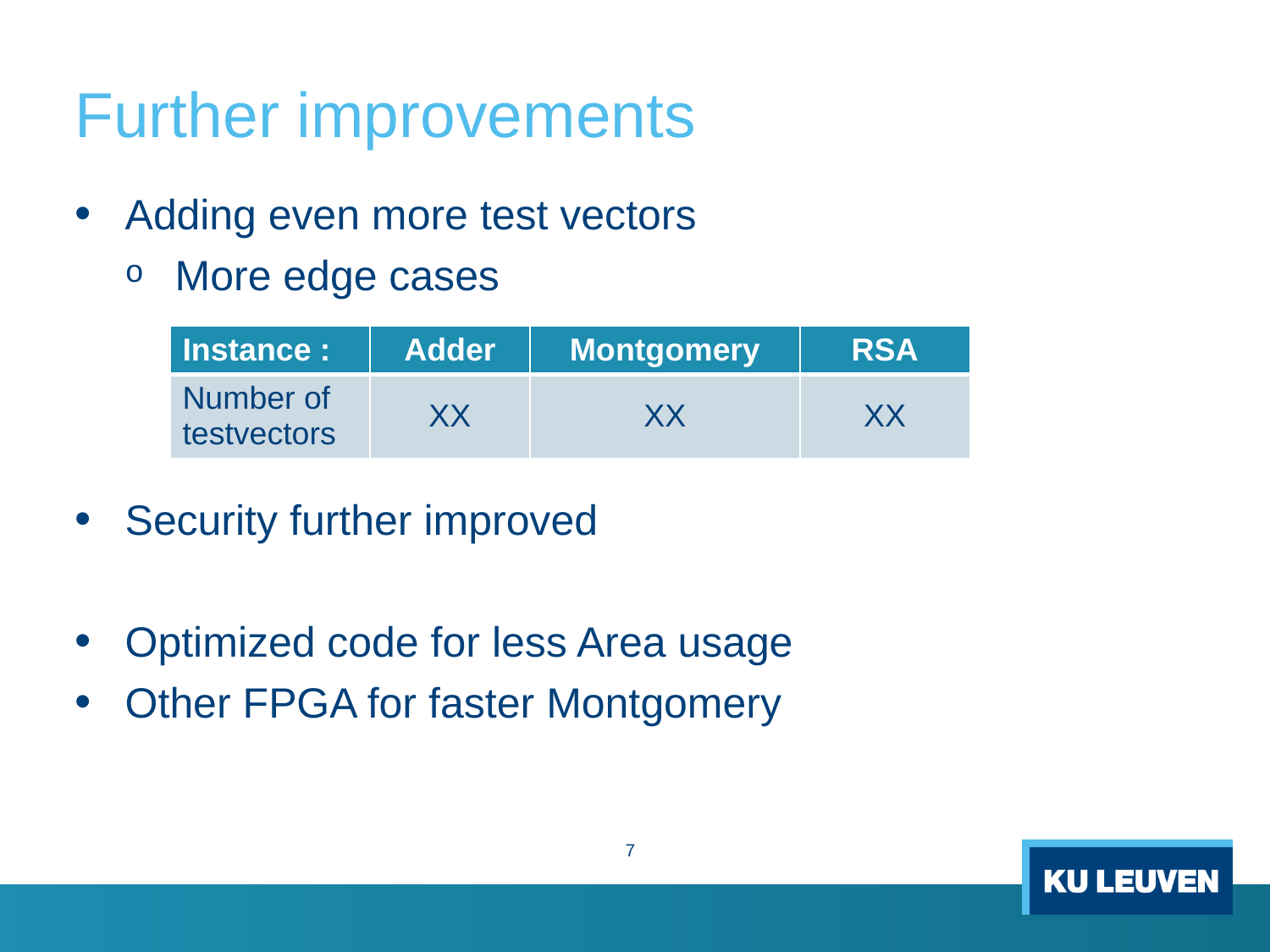

# Further improvements
Adding even more test vectors
More edge cases

Security further improved

Optimized code for less Area usage
Other FPGA for faster Montgomery
| Instance : | Adder | Montgomery | RSA |
| --- | --- | --- | --- |
| Number of testvectors | XX | XX | XX |
7